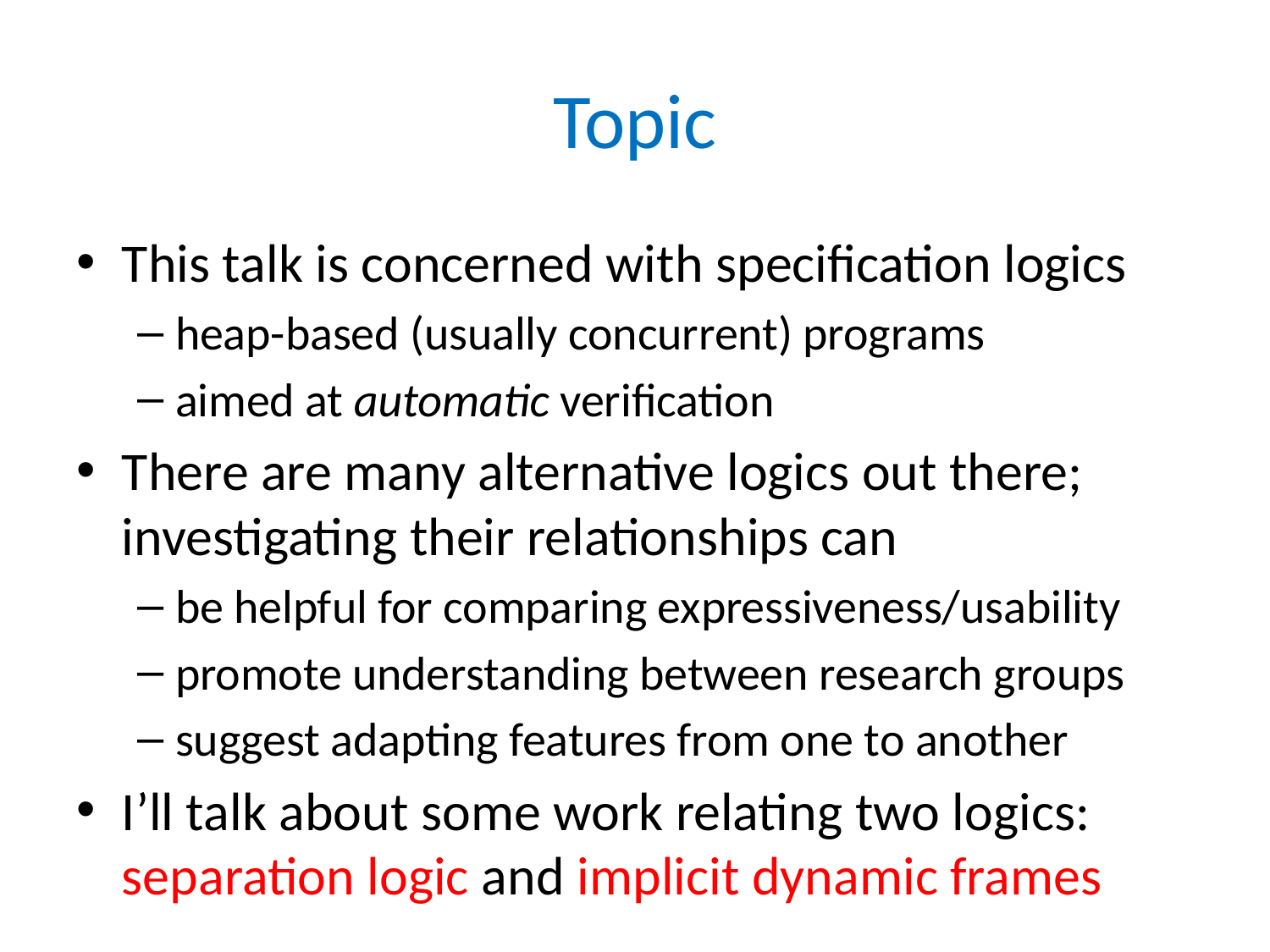

# Topic
This talk is concerned with specification logics
heap-based (usually concurrent) programs
aimed at automatic verification
There are many alternative logics out there; investigating their relationships can
be helpful for comparing expressiveness/usability
promote understanding between research groups
suggest adapting features from one to another
I’ll talk about some work relating two logics: separation logic and implicit dynamic frames